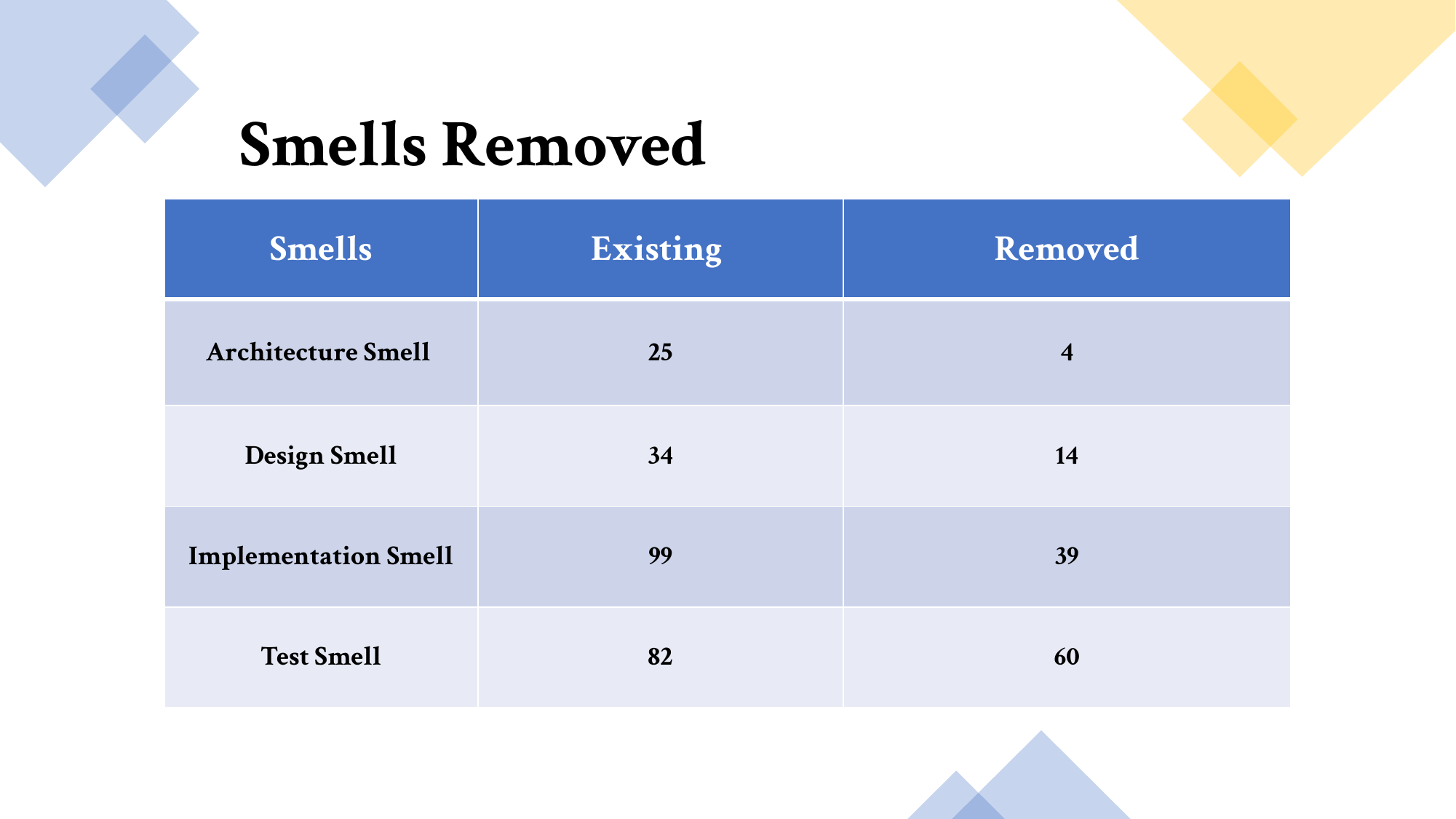

# Smells Removed
| Smells | Existing | Removed |
| --- | --- | --- |
| Architecture Smell | 25 | 4 |
| Design Smell | 34 | 14 |
| Implementation Smell | 99 | 39 |
| Test Smell | 82 | 60 |